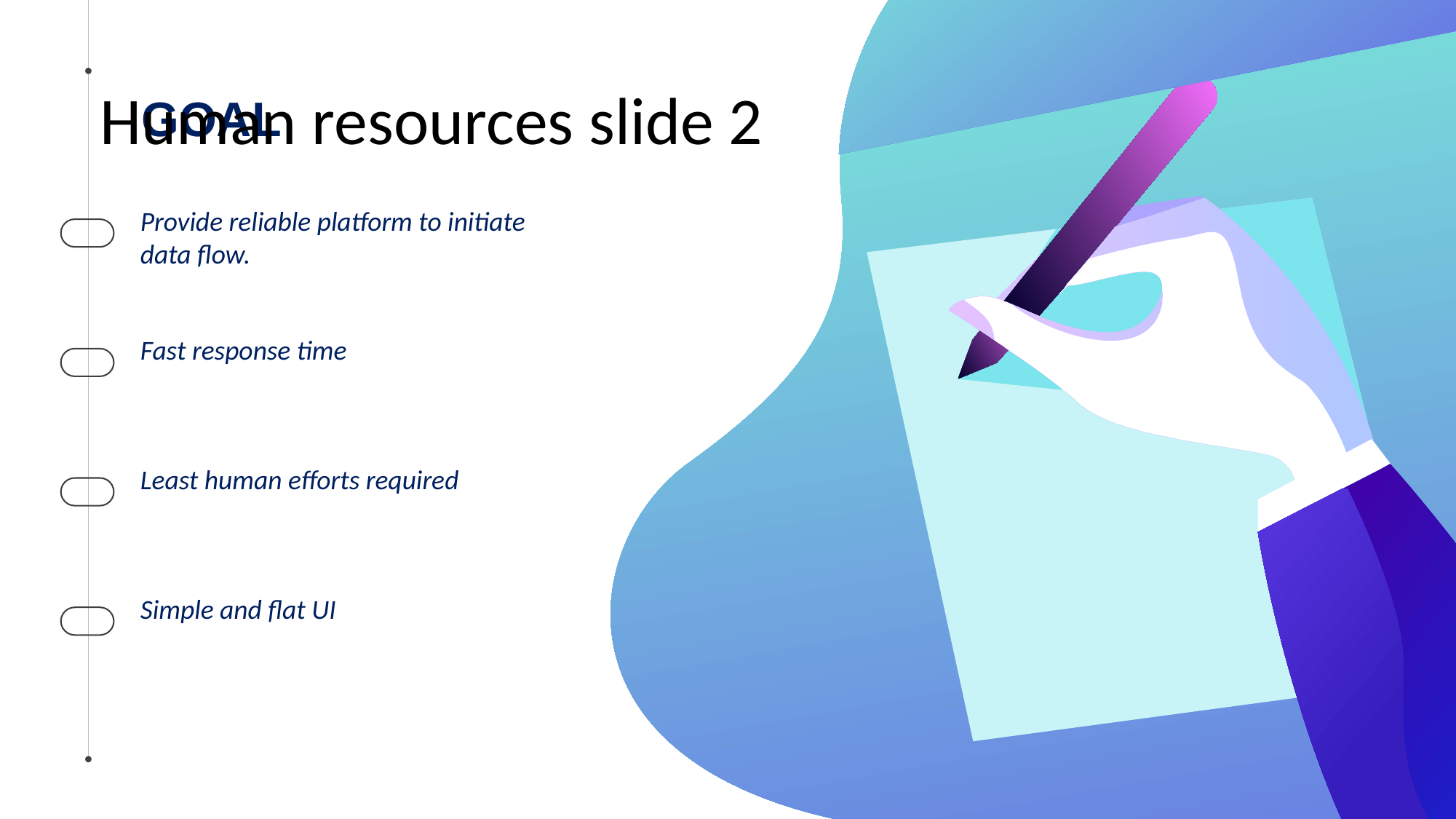

# Human resources slide 2

GOAL
Provide reliable platform to initiate data flow.

Fast response time

Least human efforts required

Simple and flat UI